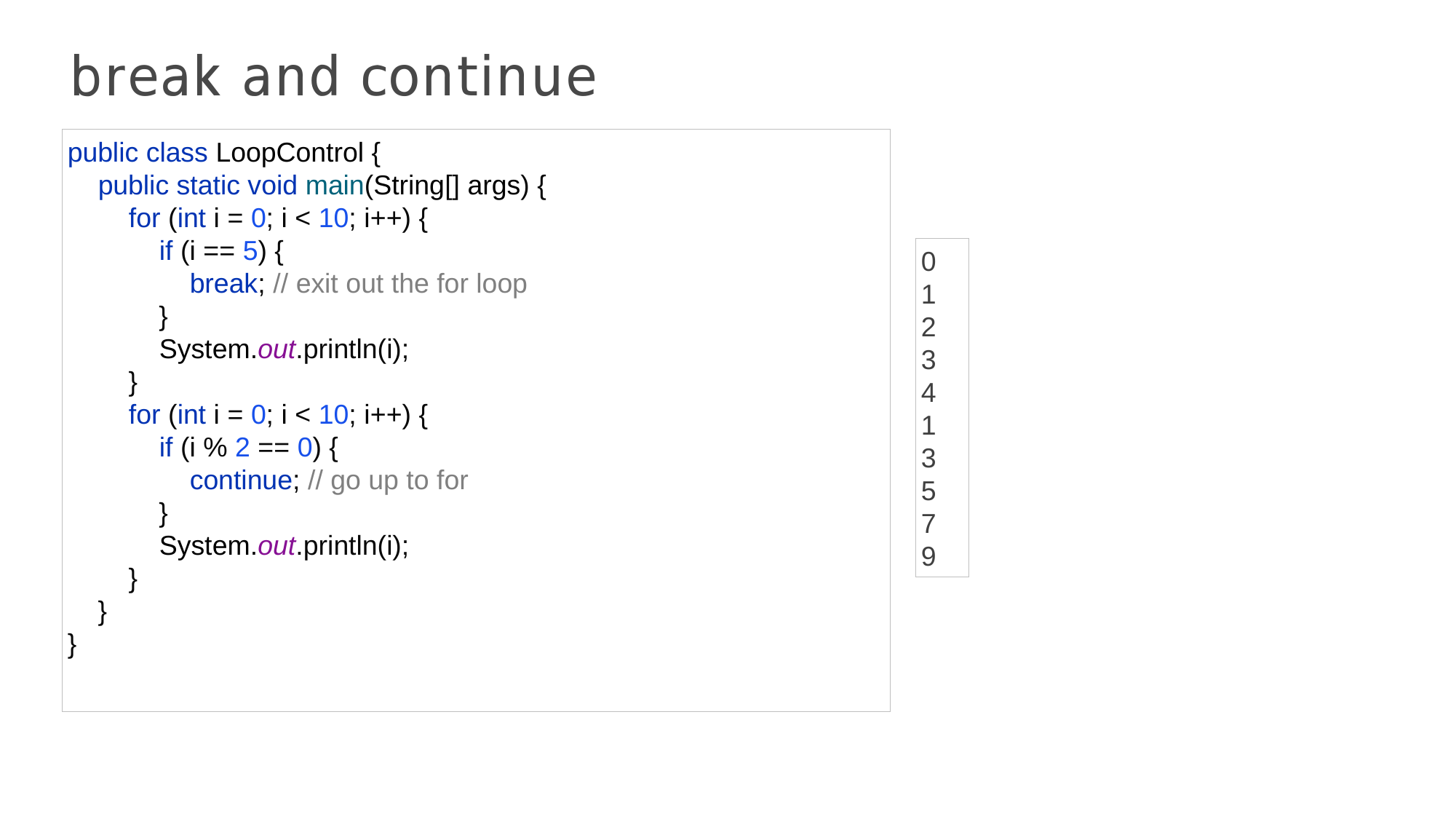

# break and continue
public class LoopControl {
    public static void main(String[] args) {
        for (int i = 0; i < 10; i++) {
            if (i == 5) {
                break; // exit out the for loop
            }
            System.out.println(i);
        }
        for (int i = 0; i < 10; i++) {
            if (i % 2 == 0) {
                continue; // go up to for
            }
            System.out.println(i);
        }
    }
}
0
1
2
3
4
1
3
5
7
9
22